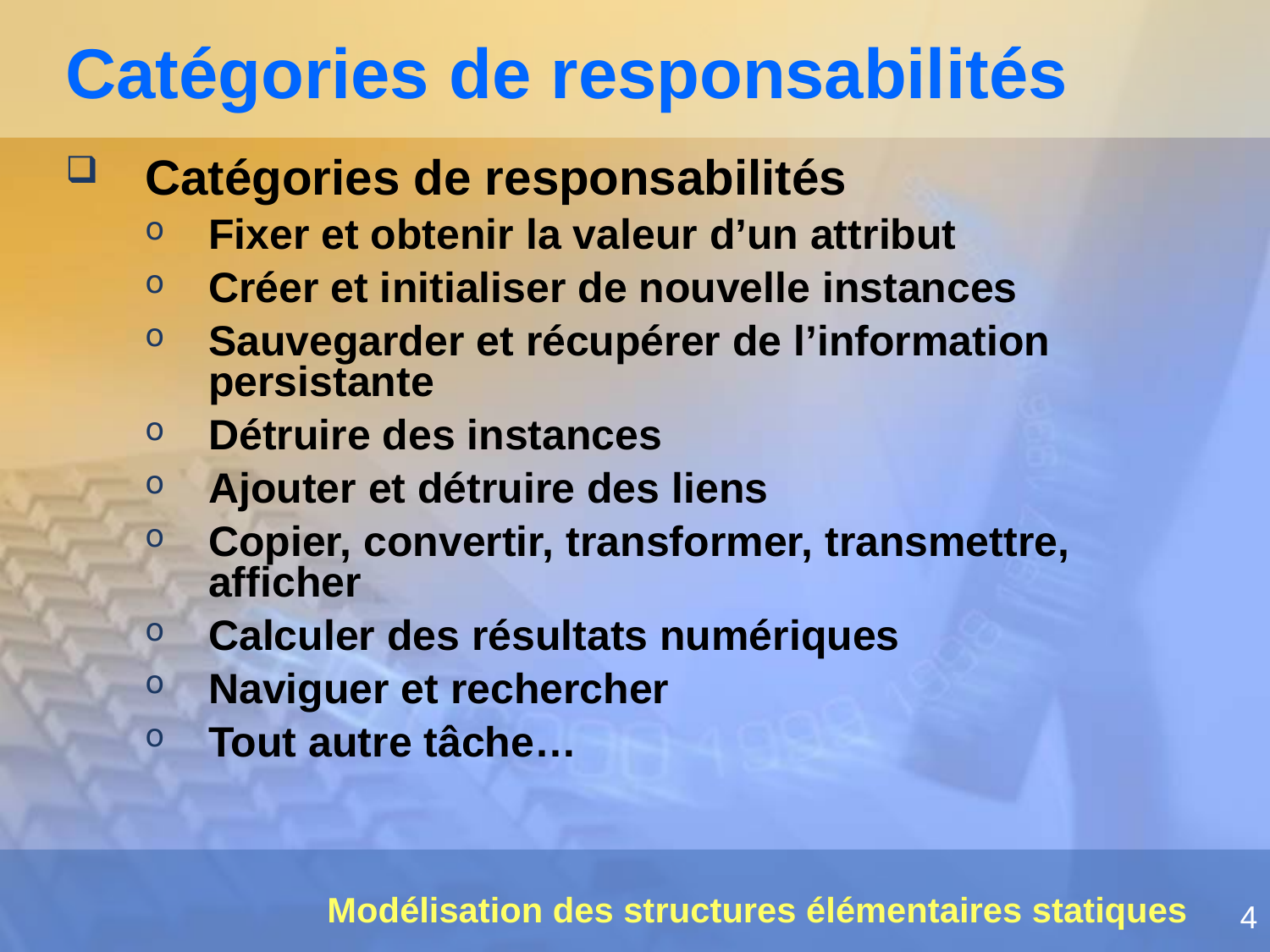

# Catégories de responsabilités
Catégories de responsabilités
Fixer et obtenir la valeur d’un attribut
Créer et initialiser de nouvelle instances
Sauvegarder et récupérer de l’information persistante
Détruire des instances
Ajouter et détruire des liens
Copier, convertir, transformer, transmettre, afficher
Calculer des résultats numériques
Naviguer et rechercher
Tout autre tâche…
Modélisation des structures élémentaires statiques